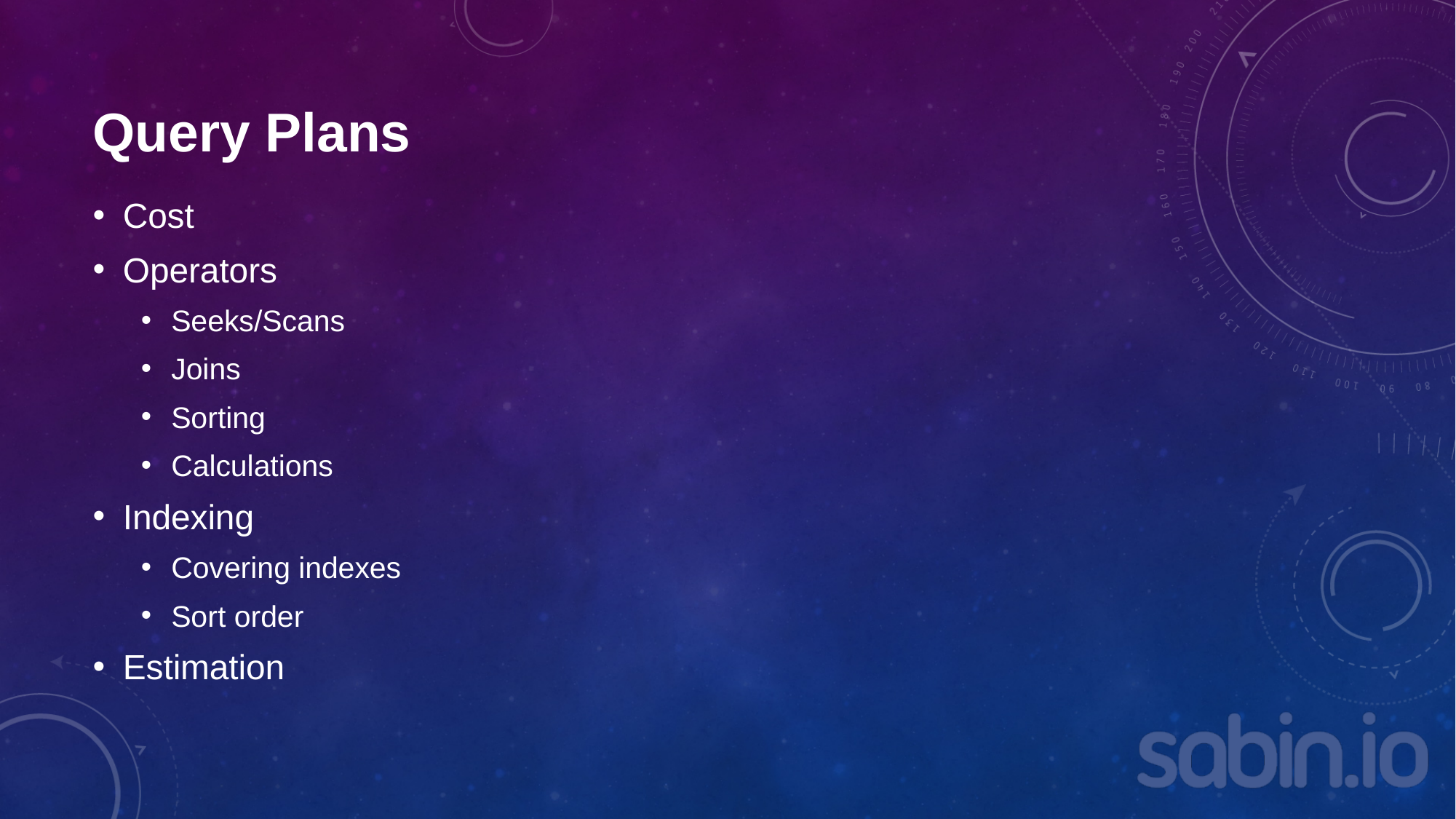

# Query Plans
Cost
Operators
Seeks/Scans
Joins
Sorting
Calculations
Indexing
Covering indexes
Sort order
Estimation